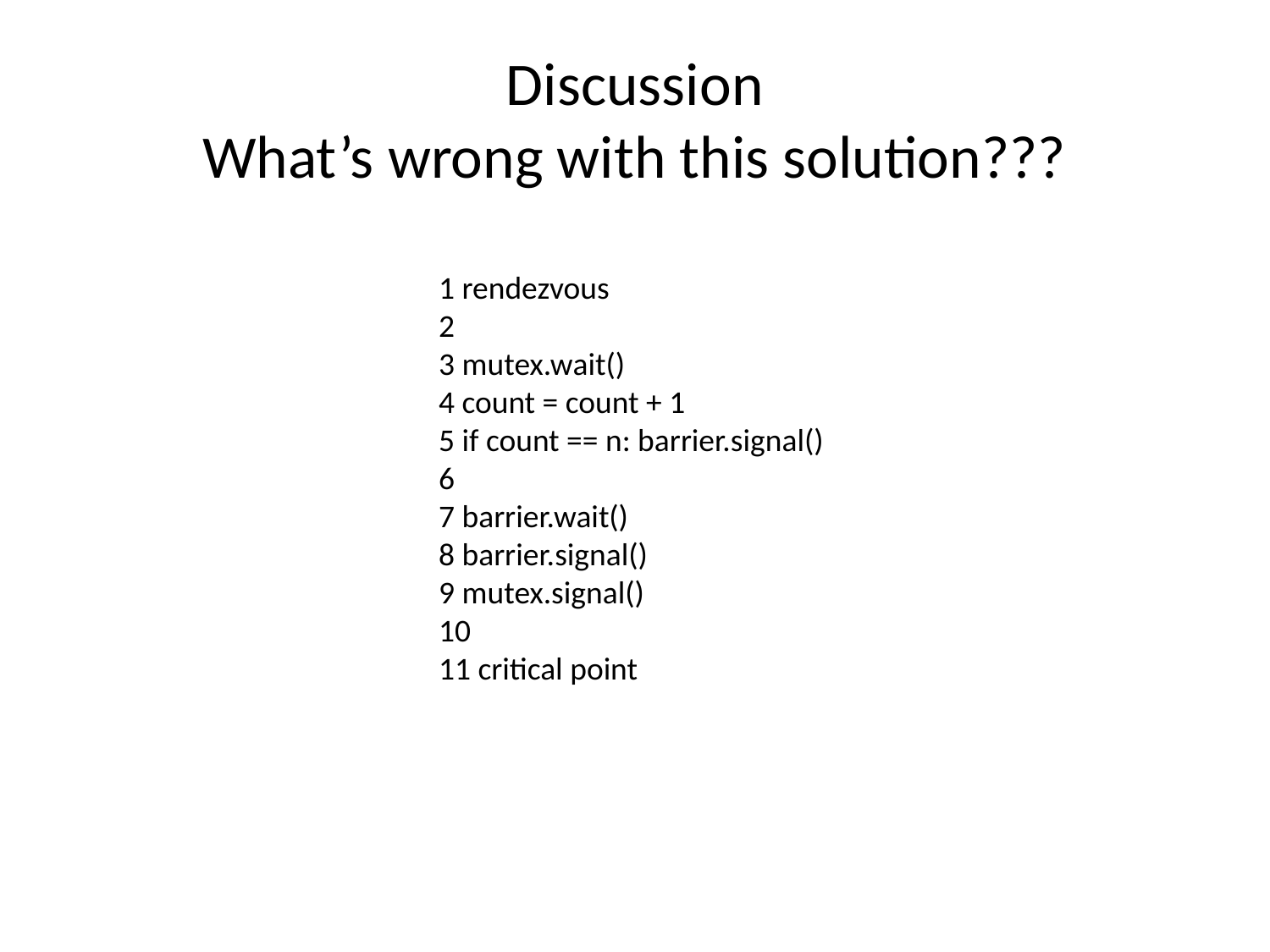

# Discussion What’s wrong with this solution???
1 rendezvous
2
3 mutex.wait()
4 count = count + 1
5 if count == n: barrier.signal()
6
7 barrier.wait()
8 barrier.signal()
9 mutex.signal()
10
11 critical point